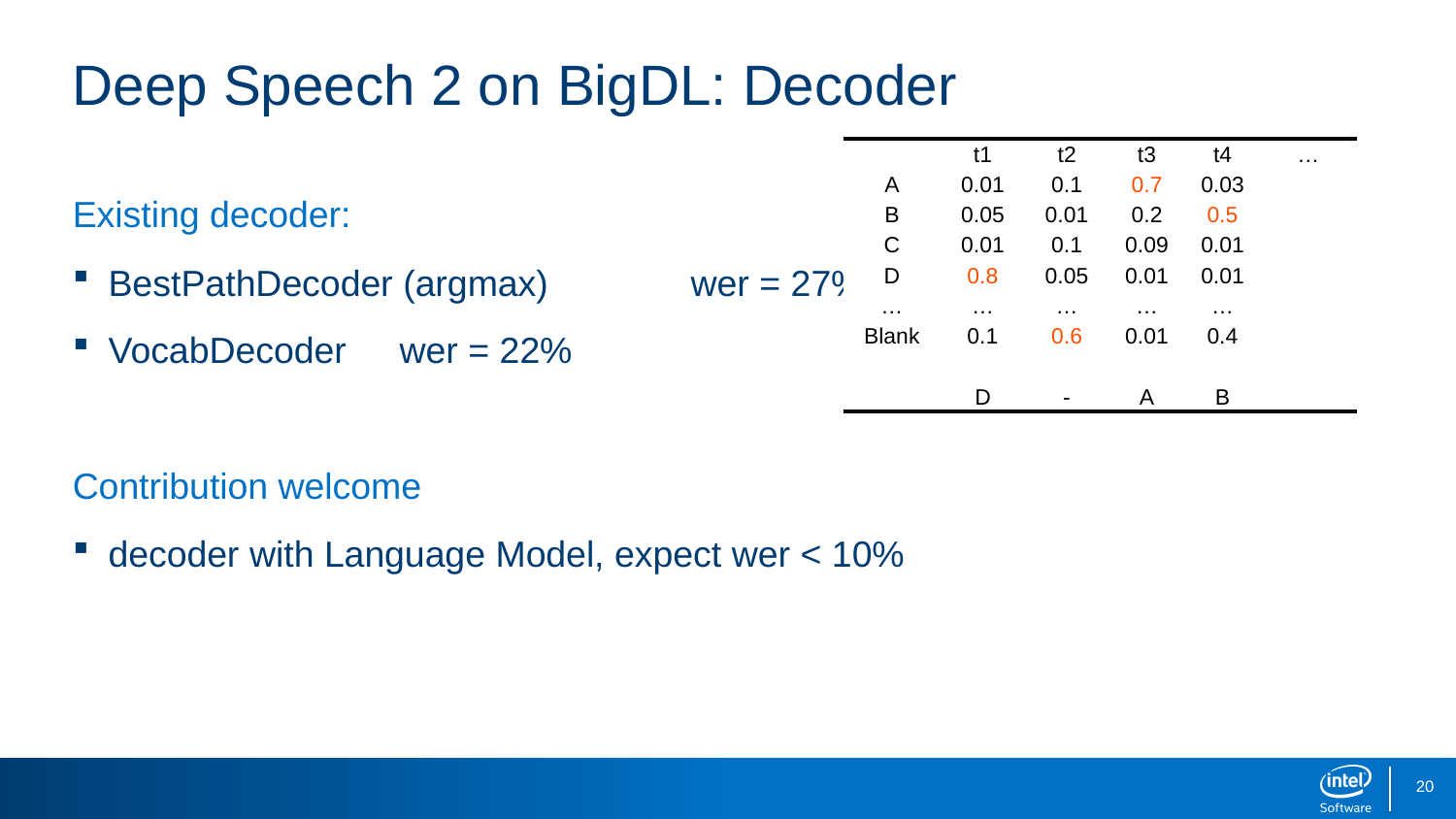

# Deep Speech 2 on BigDL: Decoder
|  | t1 | t2 | t3 | t4 | … |
| --- | --- | --- | --- | --- | --- |
| A | 0.01 | 0.1 | 0.7 | 0.03 |  |
| B | 0.05 | 0.01 | 0.2 | 0.5 |  |
| C | 0.01 | 0.1 | 0.09 | 0.01 |  |
| D | 0.8 | 0.05 | 0.01 | 0.01 |  |
| … | … | … | … | … |  |
| Blank | 0.1 | 0.6 | 0.01 | 0.4 |  |
|  |  |  |  |  |  |
|  | D | - | A | B |  |
Existing decoder:
BestPathDecoder (argmax)	wer = 27%
VocabDecoder	wer = 22%

Contribution welcome
decoder with Language Model, expect wer < 10%
20